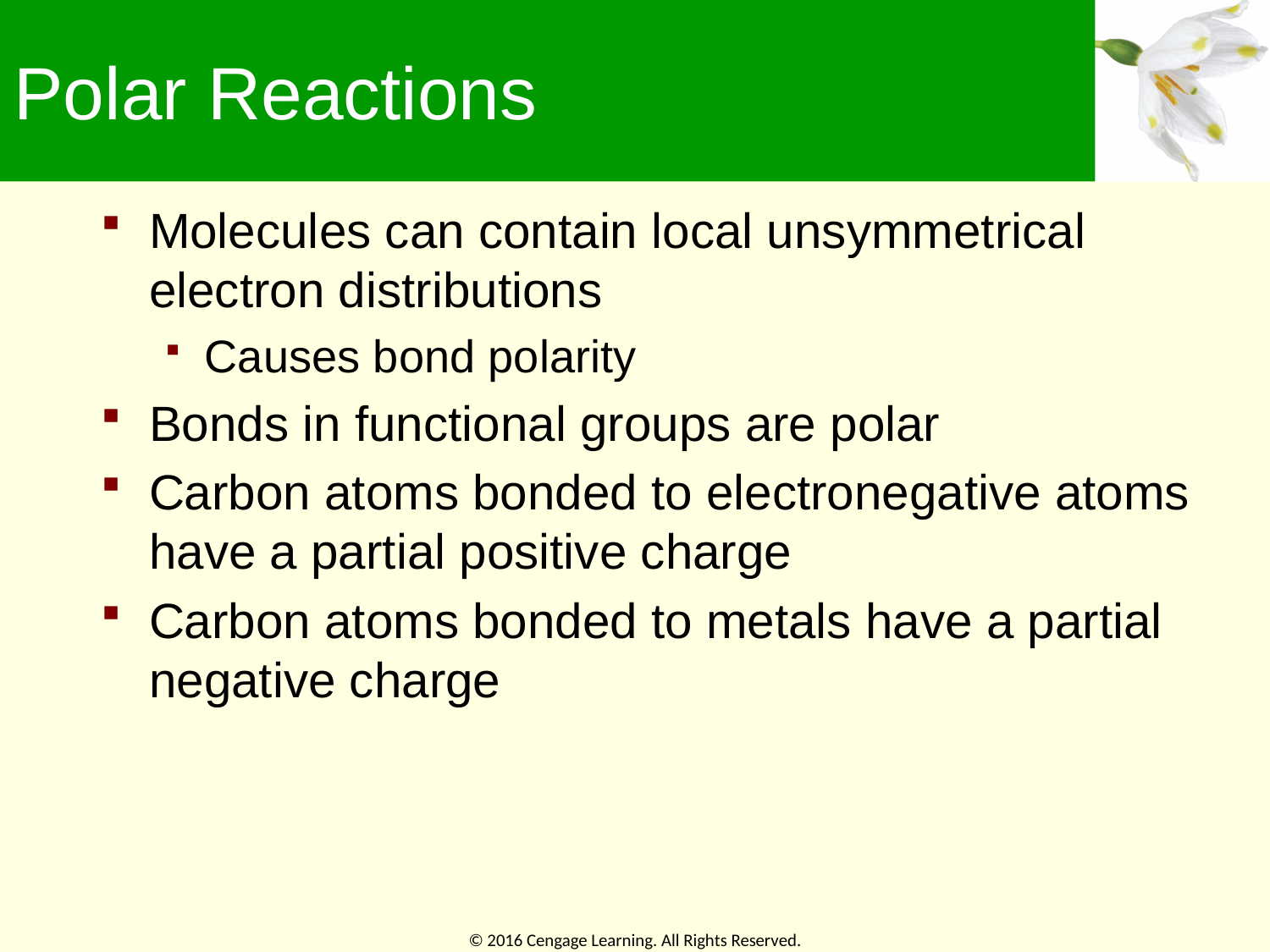

# Polar Reactions
Molecules can contain local unsymmetrical electron distributions
Causes bond polarity
Bonds in functional groups are polar
Carbon atoms bonded to electronegative atoms have a partial positive charge
Carbon atoms bonded to metals have a partial negative charge